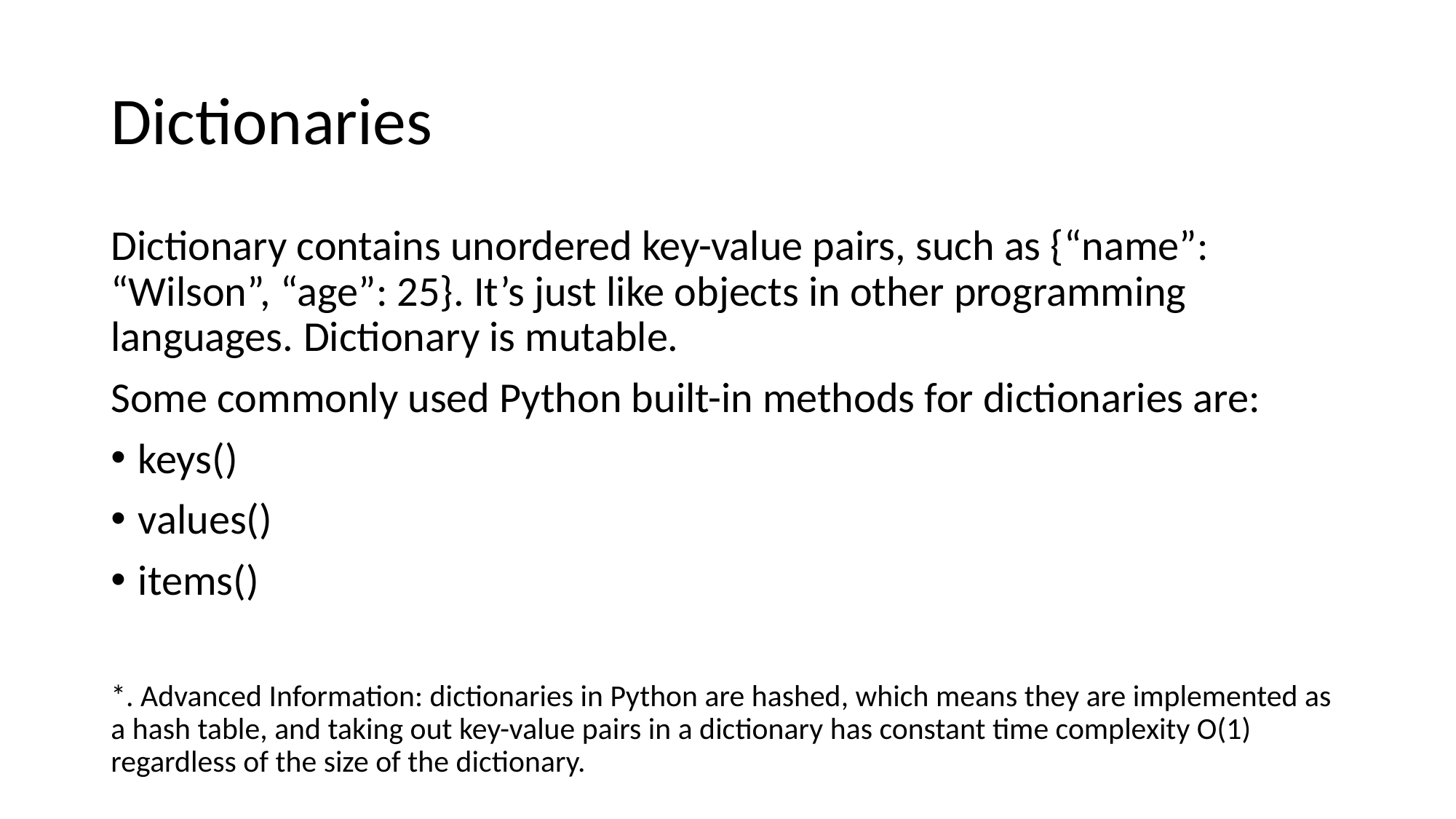

# Dictionaries
Dictionary contains unordered key-value pairs, such as {“name”: “Wilson”, “age”: 25}. It’s just like objects in other programming languages. Dictionary is mutable.
Some commonly used Python built-in methods for dictionaries are:
keys()
values()
items()

*. Advanced Information: dictionaries in Python are hashed, which means they are implemented as a hash table, and taking out key-value pairs in a dictionary has constant time complexity O(1) regardless of the size of the dictionary.